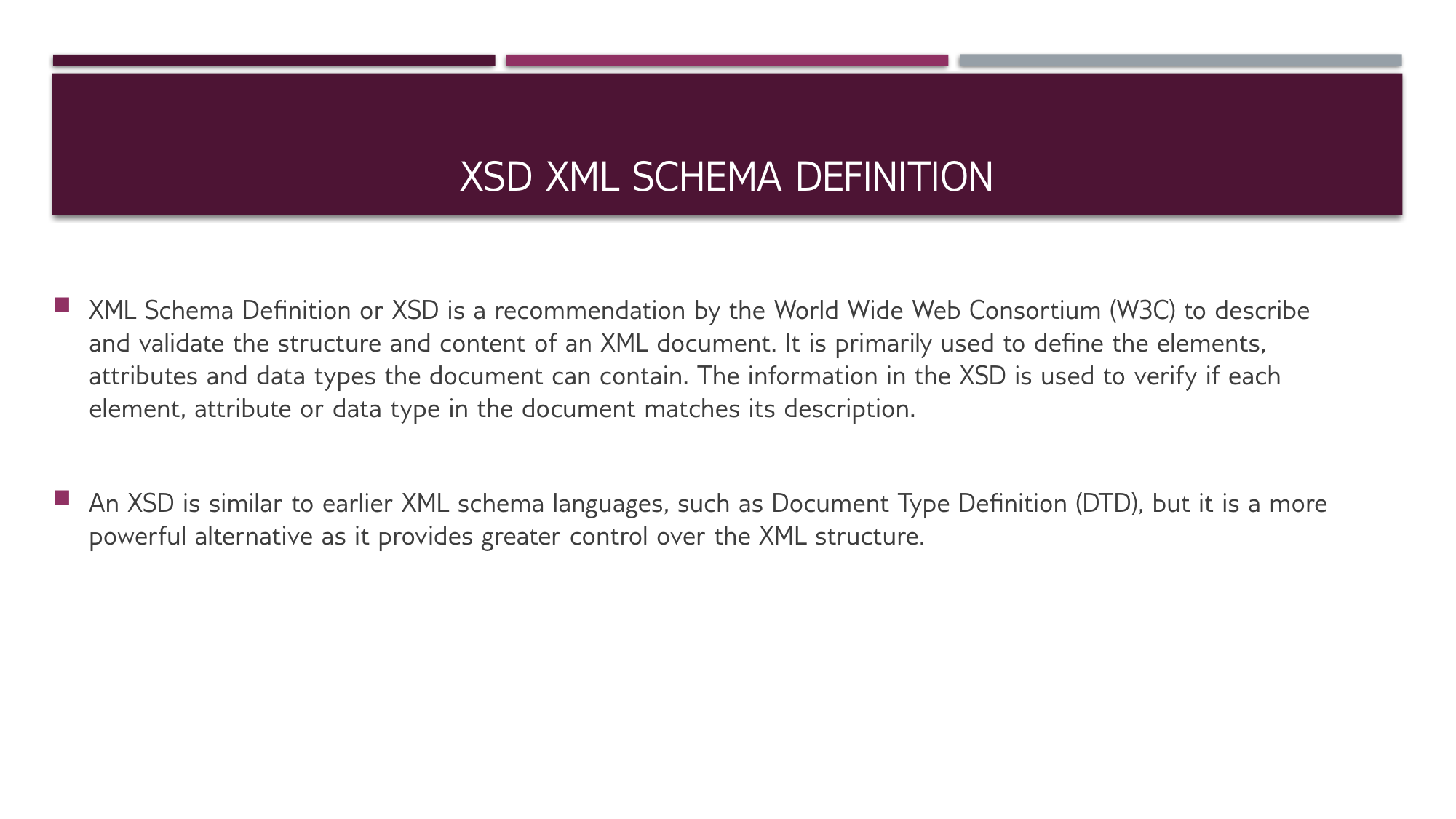

# XSD XMl schema definition
XML Schema Definition or XSD is a recommendation by the World Wide Web Consortium (W3C) to describe and validate the structure and content of an XML document. It is primarily used to define the elements, attributes and data types the document can contain. The information in the XSD is used to verify if each element, attribute or data type in the document matches its description.

An XSD is similar to earlier XML schema languages, such as Document Type Definition (DTD), but it is a more powerful alternative as it provides greater control over the XML structure.